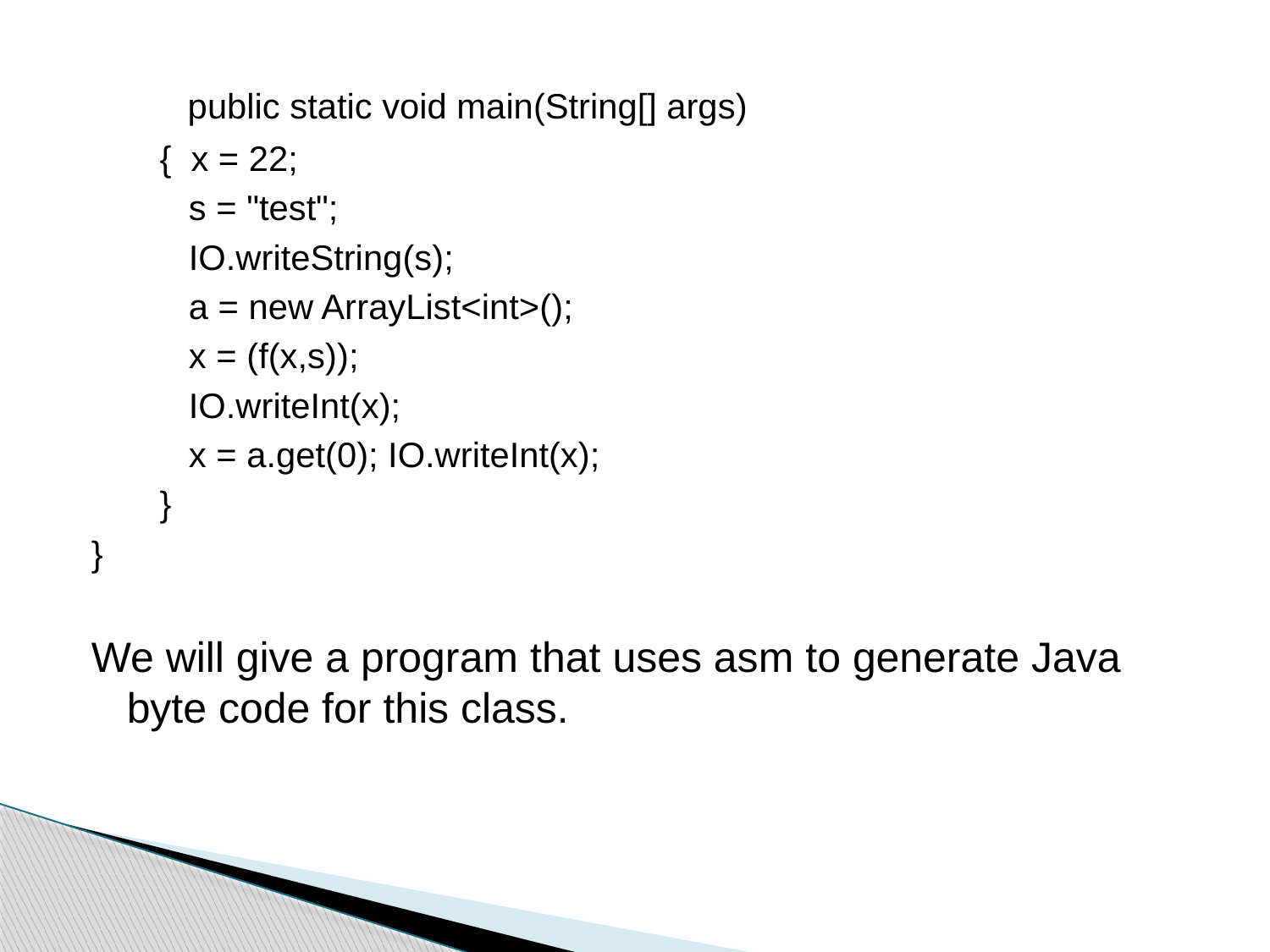

public static void main(String[] args)
       {  x = 22;
          s = "test";
          IO.writeString(s);
          a = new ArrayList<int>();
          x = (f(x,s));
          IO.writeInt(x);
          x = a.get(0); IO.writeInt(x);
       }
}

We will give a program that uses asm to generate Java byte code for this class.